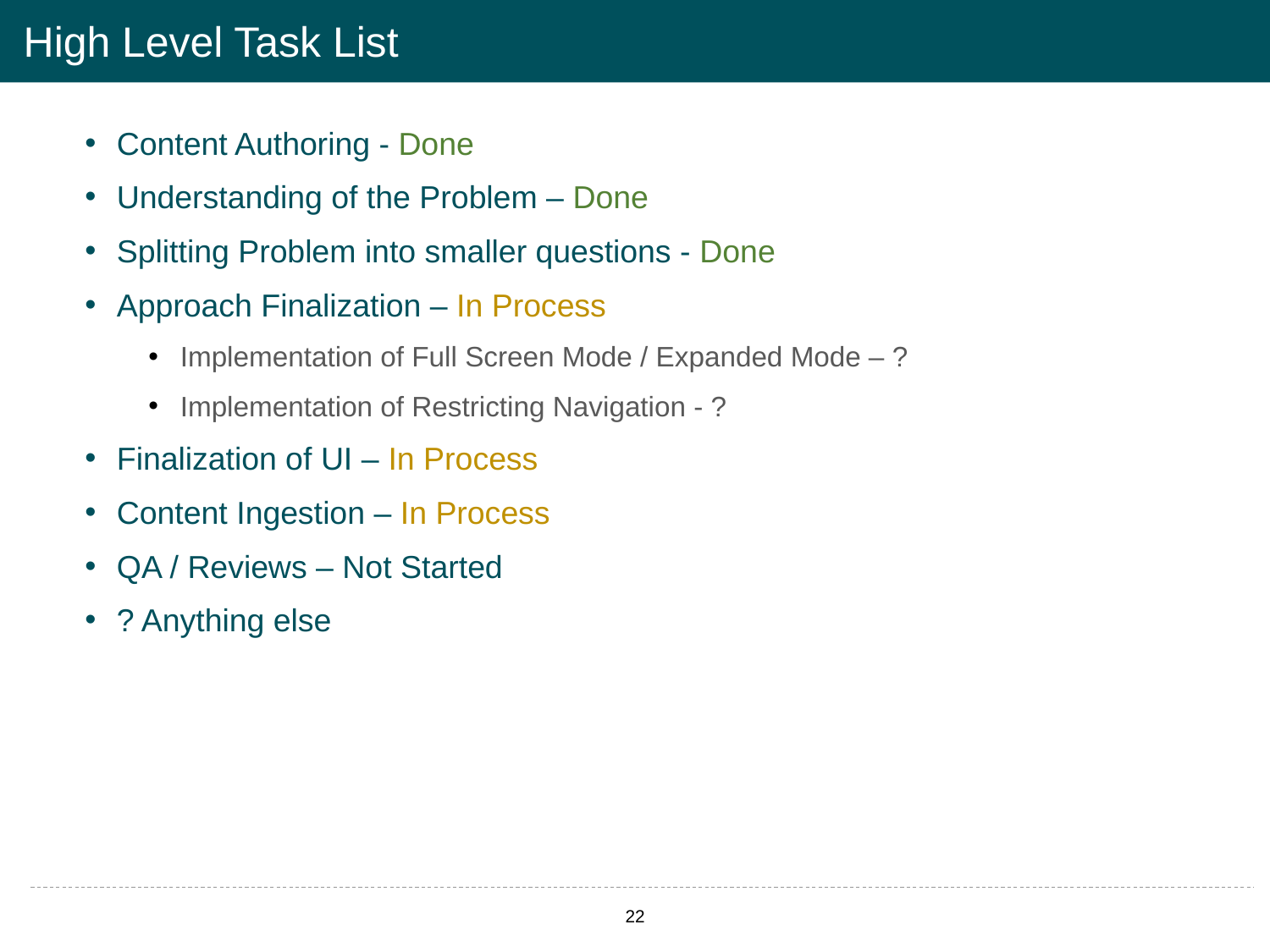

# High Level Task List
Content Authoring - Done
Understanding of the Problem – Done
Splitting Problem into smaller questions - Done
Approach Finalization – In Process
Implementation of Full Screen Mode / Expanded Mode – ?
Implementation of Restricting Navigation - ?
Finalization of UI – In Process
Content Ingestion – In Process
QA / Reviews – Not Started
? Anything else